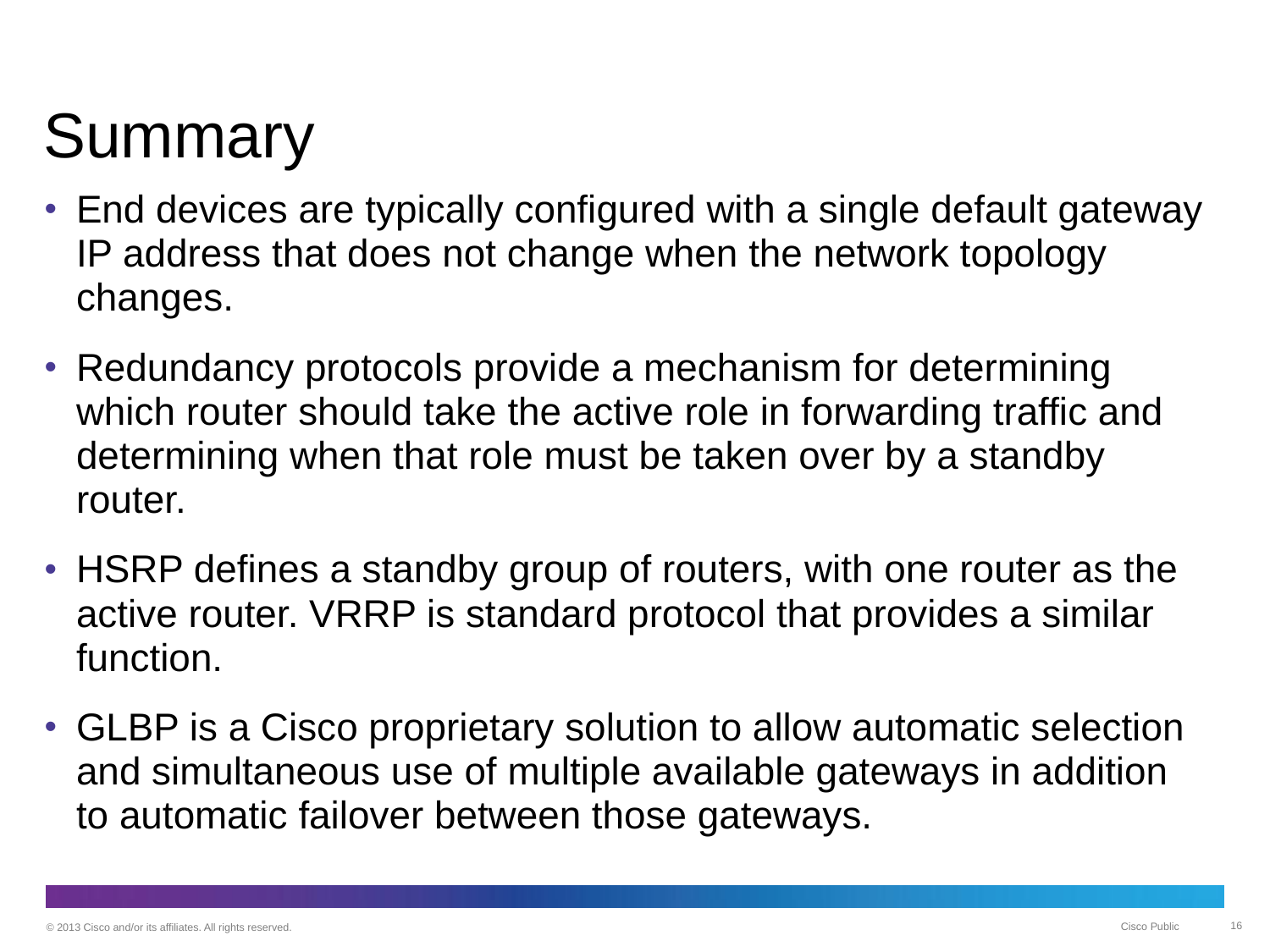

# Summary
End devices are typically configured with a single default gateway IP address that does not change when the network topology changes.
Redundancy protocols provide a mechanism for determining which router should take the active role in forwarding traffic and determining when that role must be taken over by a standby router.
HSRP defines a standby group of routers, with one router as the active router. VRRP is standard protocol that provides a similar function.
GLBP is a Cisco proprietary solution to allow automatic selection and simultaneous use of multiple available gateways in addition to automatic failover between those gateways.